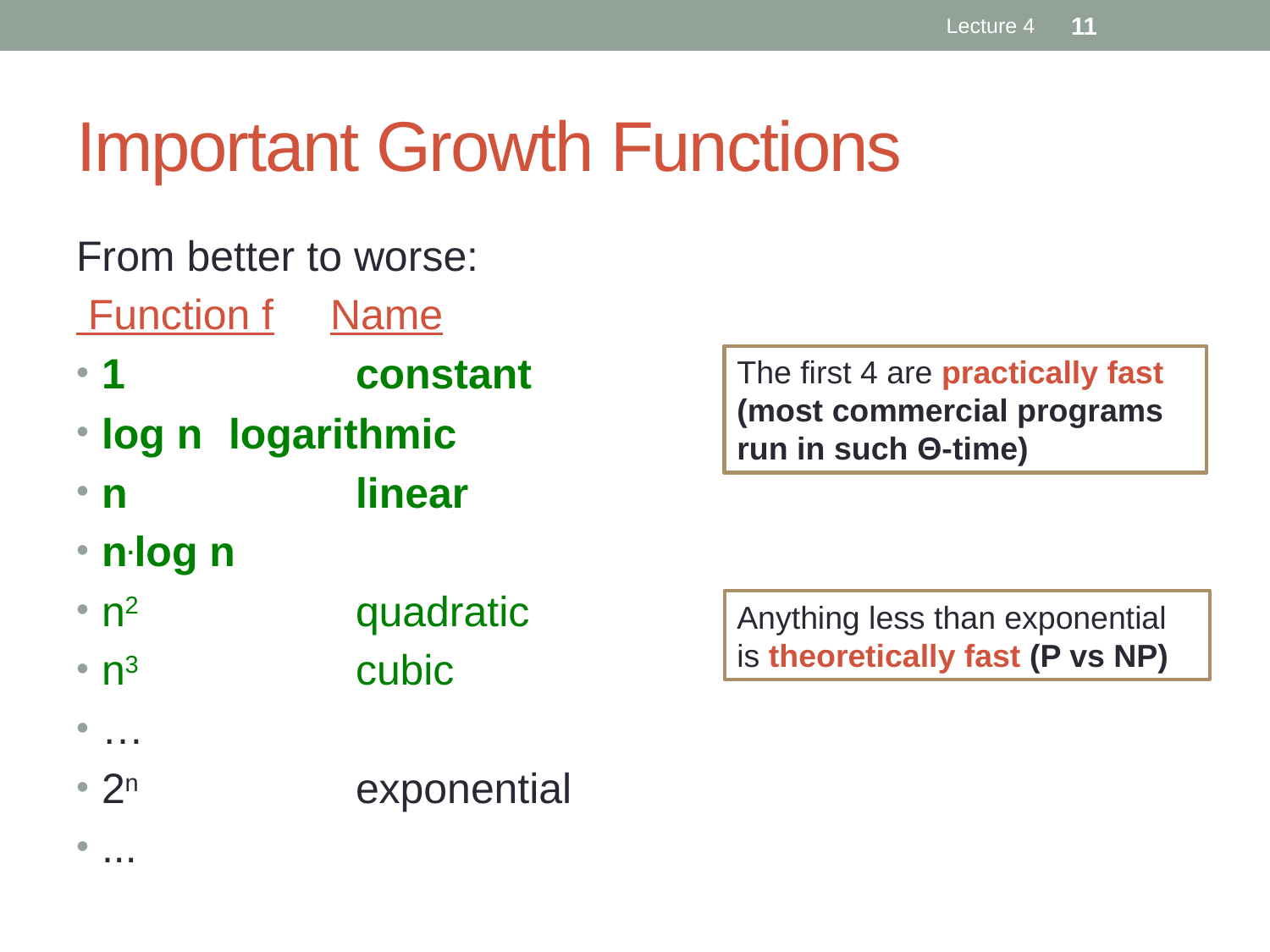

Lecture 4
11
# Important Growth Functions
From better to worse:
 Function f	Name
1	 	constant
log n 	logarithmic
n	 	linear
n.log n
n2		quadratic
n3		cubic
…
2n	 	exponential
...
The first 4 are practically fast
(most commercial programs run in such Θ-time)
Anything less than exponential
is theoretically fast (P vs NP)